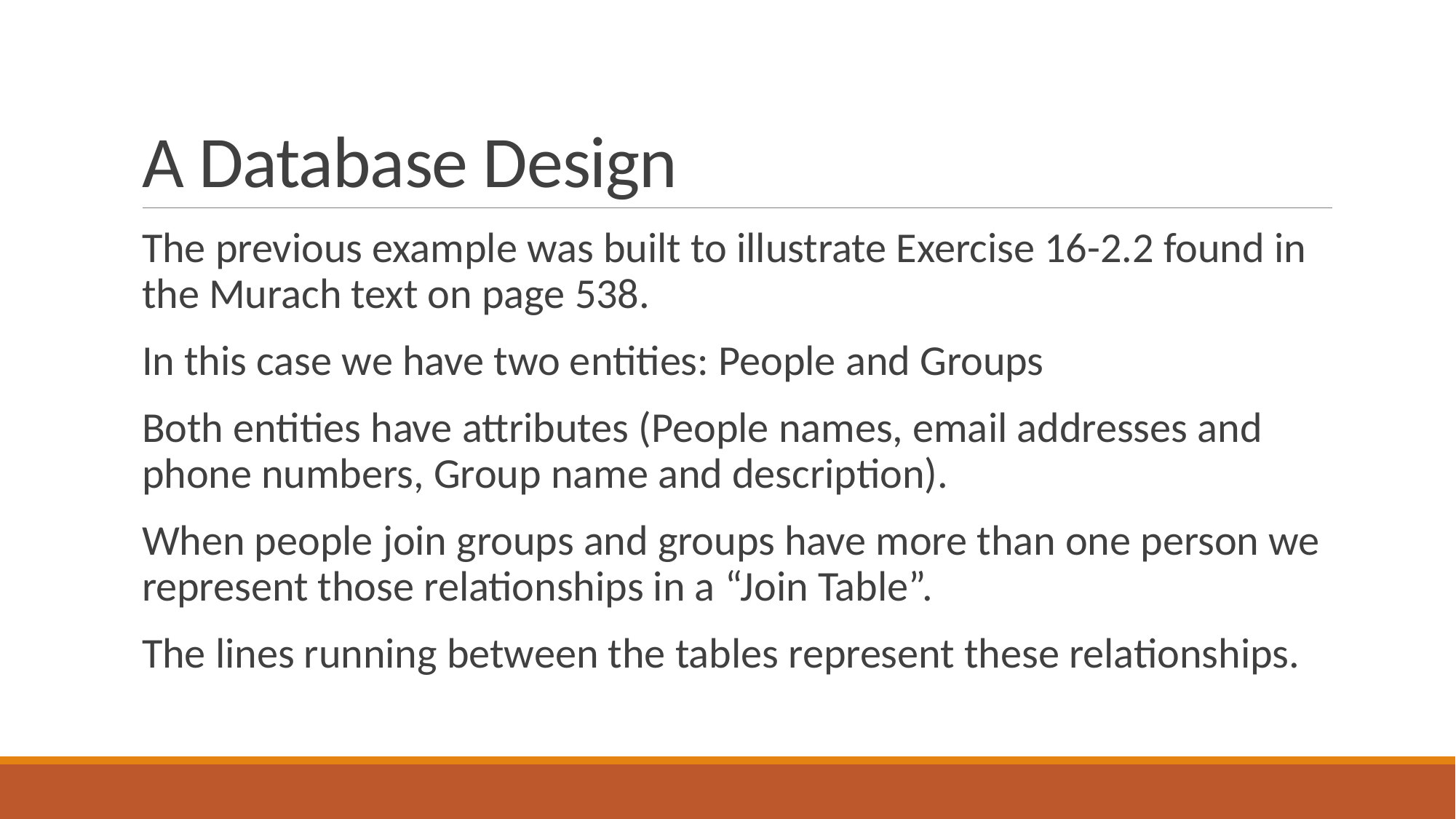

# A Database Design
The previous example was built to illustrate Exercise 16-2.2 found in the Murach text on page 538.
In this case we have two entities: People and Groups
Both entities have attributes (People names, email addresses and phone numbers, Group name and description).
When people join groups and groups have more than one person we represent those relationships in a “Join Table”.
The lines running between the tables represent these relationships.